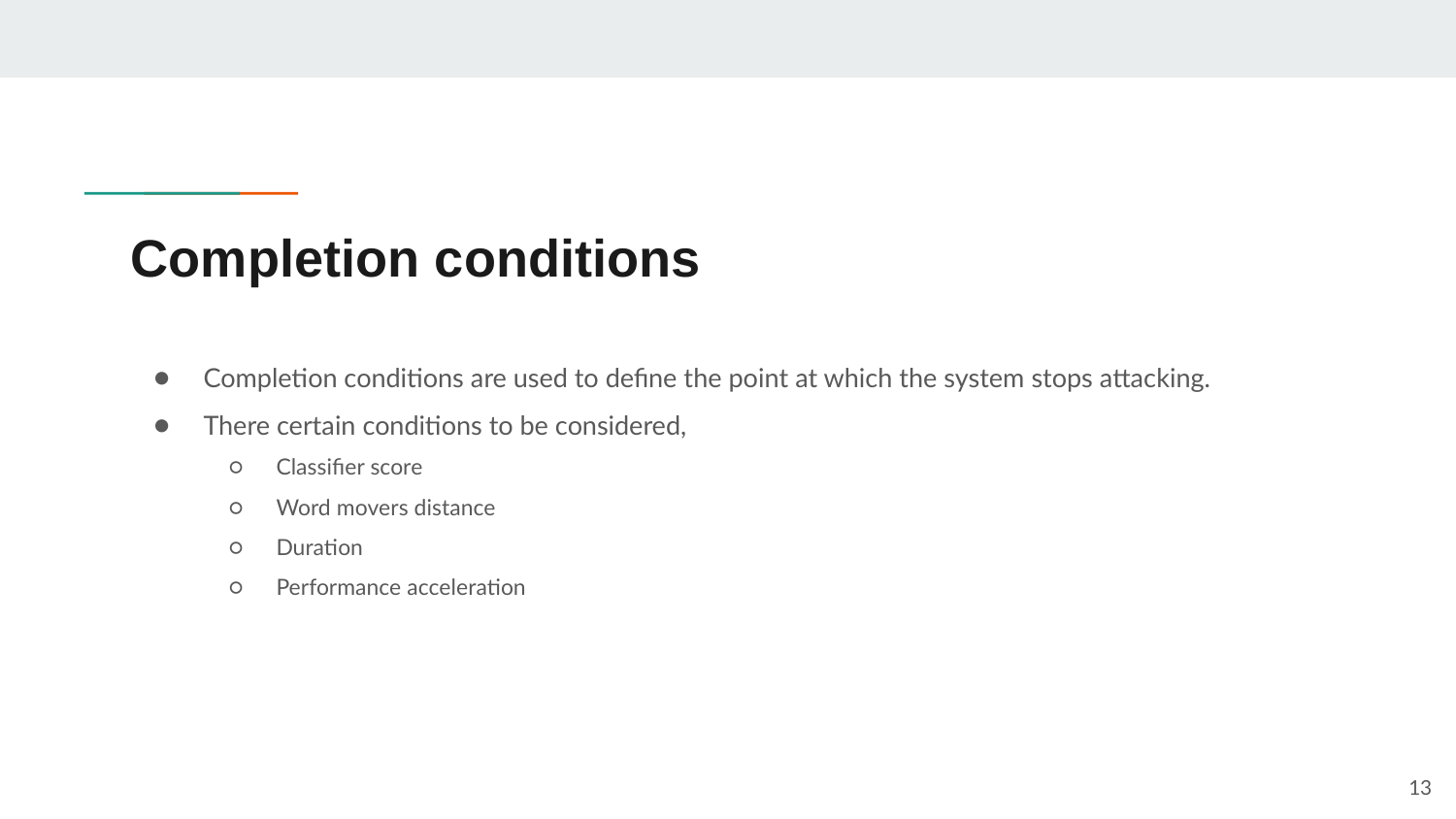

# Completion conditions
Completion conditions are used to define the point at which the system stops attacking.
There certain conditions to be considered,
Classifier score
Word movers distance
Duration
Performance acceleration
13